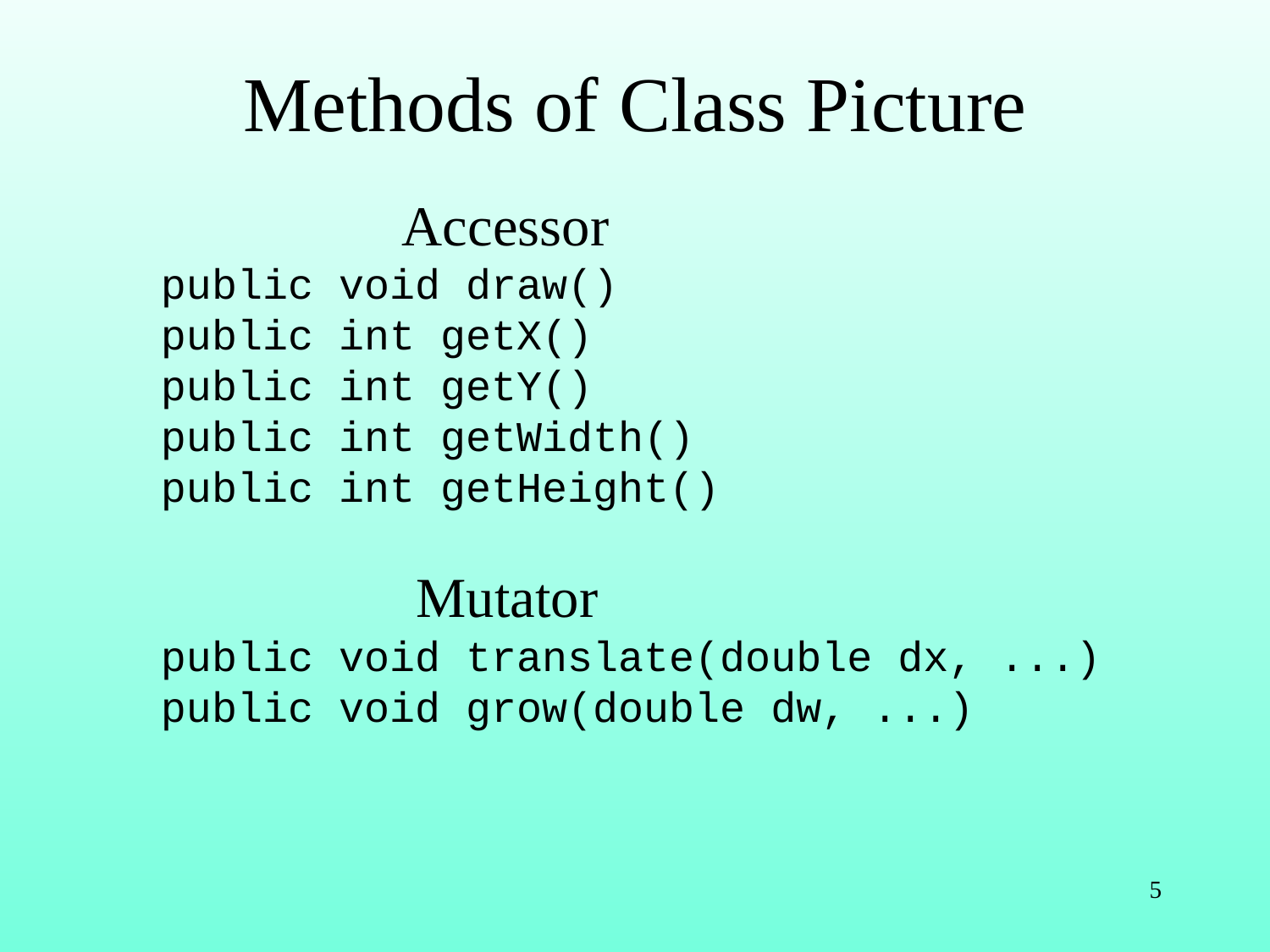

# Methods of Class Picture
                 Accessor
public void draw()
public int getX()
public int getY()
public int getWidth()
public int getHeight()

                  Mutator
public void translate(double dx, ...)
public void grow(double dw, ...)
5